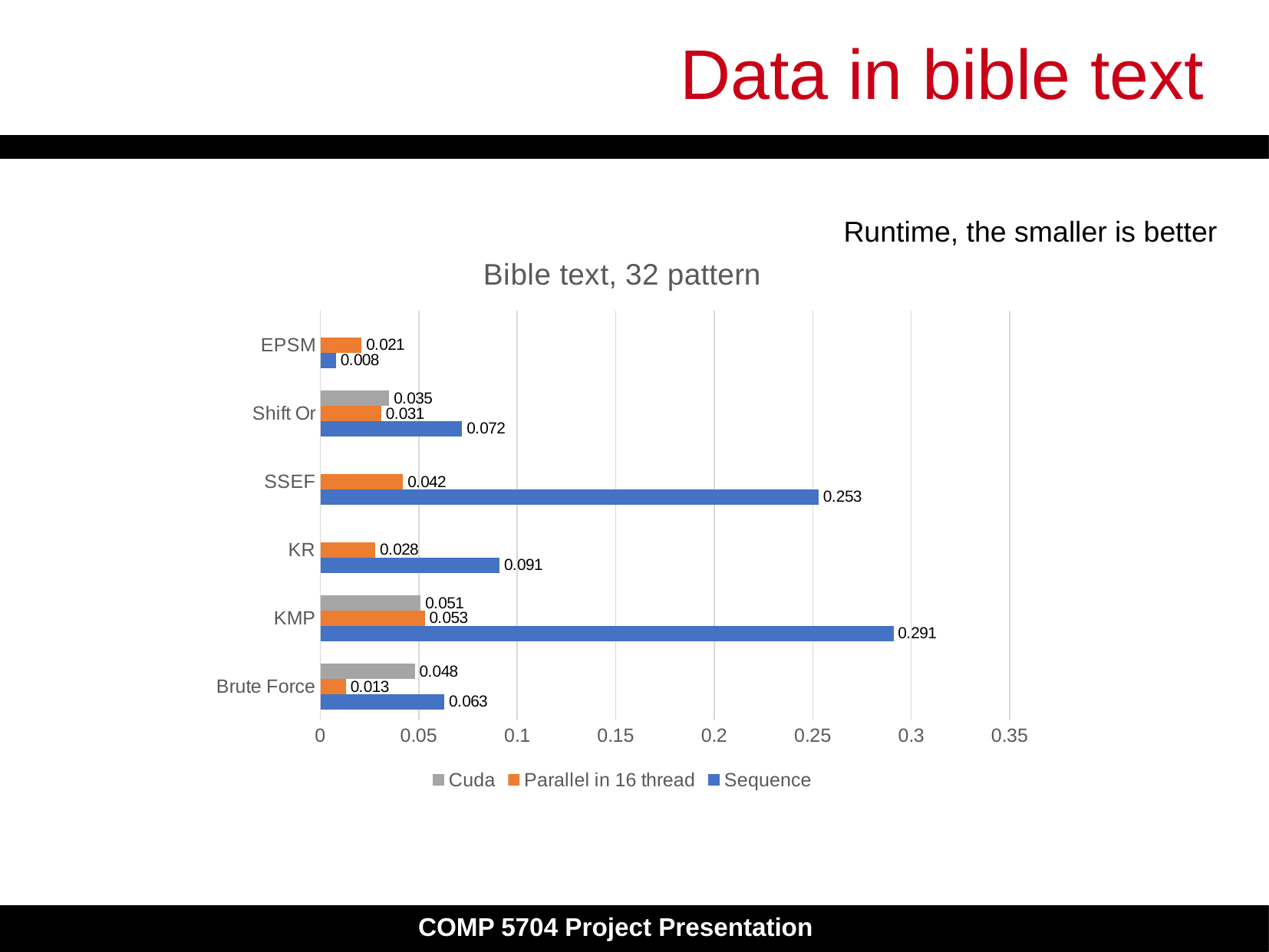

# Data in bible text
Runtime, the smaller is better

### Chart: Bible text, 32 pattern

| Category | Sequence | Parallel in 16 thread | Cuda |
|---|---|---|---|
| Brute Force | 0.063 | 0.013 | 0.048 |
| KMP | 0.291 | 0.053 | 0.051 |
| KR | 0.091 | 0.028 | None |
| SSEF | 0.253 | 0.042 | None |
| Shift Or | 0.072 | 0.031 | 0.035 |
| EPSM | 0.008 | 0.021 | None |